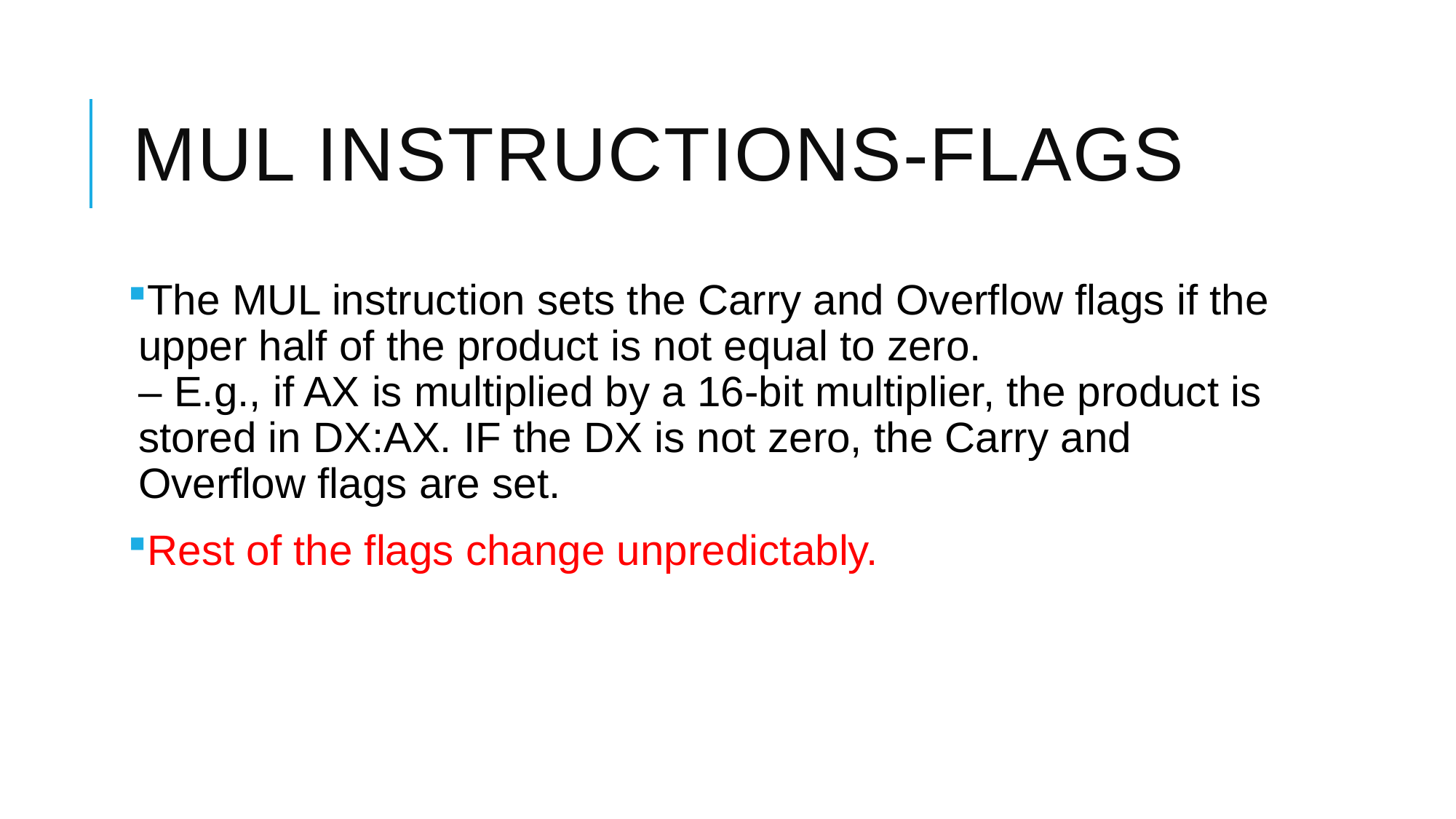

# MUL instructions-flags
The MUL instruction sets the Carry and Overflow flags if the upper half of the product is not equal to zero.
– E.g., if AX is multiplied by a 16-bit multiplier, the product is stored in DX:AX. IF the DX is not zero, the Carry and Overflow flags are set.
Rest of the flags change unpredictably.